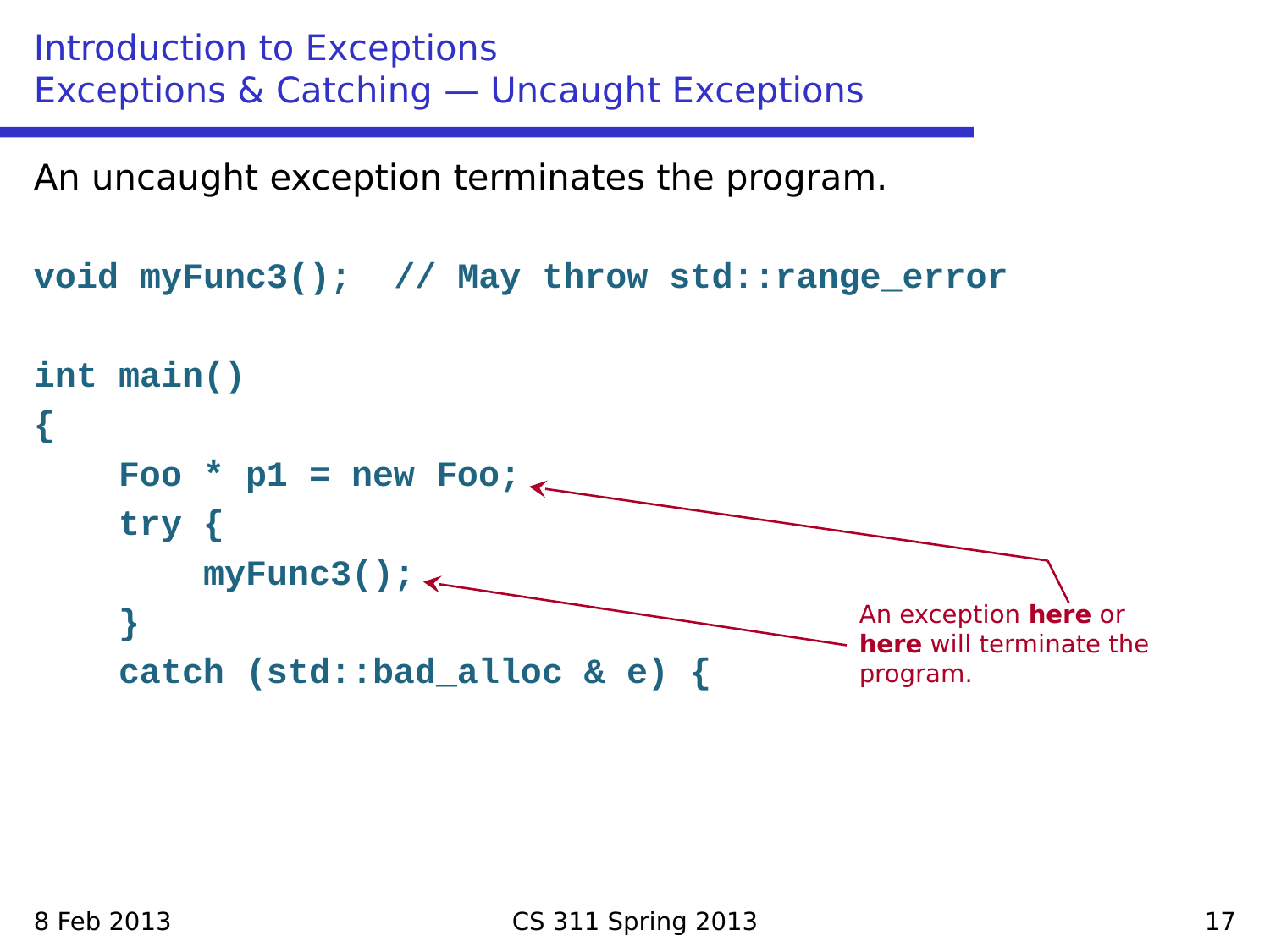

# Introduction to Exceptions Exceptions & Catching — Uncaught Exceptions
An uncaught exception terminates the program.

void myFunc3();  // May throw std::range_error

int main()
{
    Foo * p1 = new Foo;
    try {
        myFunc3();
    }
    catch (std::bad_alloc & e) {

An exception here or here will terminate the program.
8 Feb 2013
CS 311 Spring 2013
17